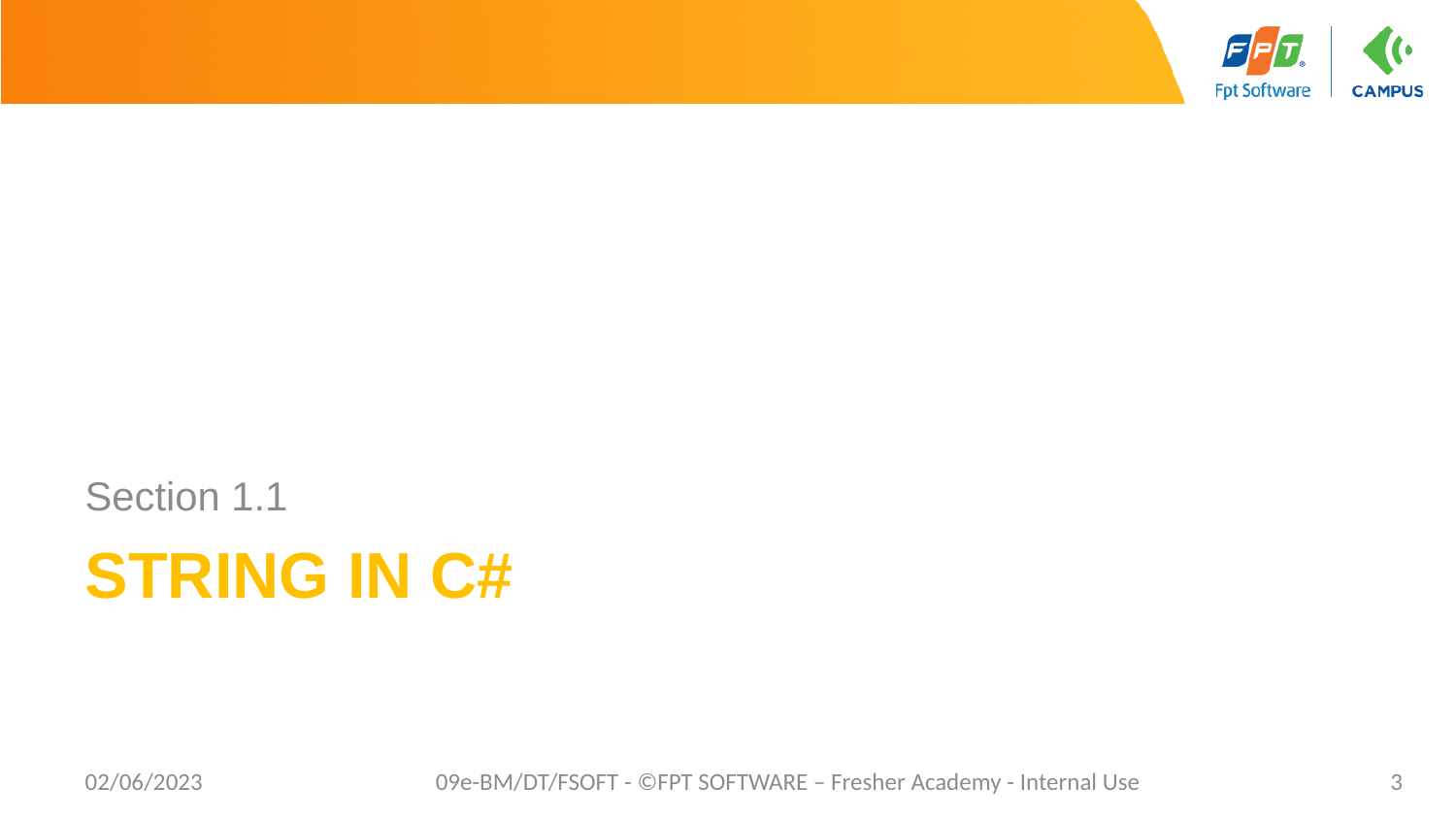

Section 1.1
# String in C#
02/06/2023
09e-BM/DT/FSOFT - ©FPT SOFTWARE – Fresher Academy - Internal Use
3